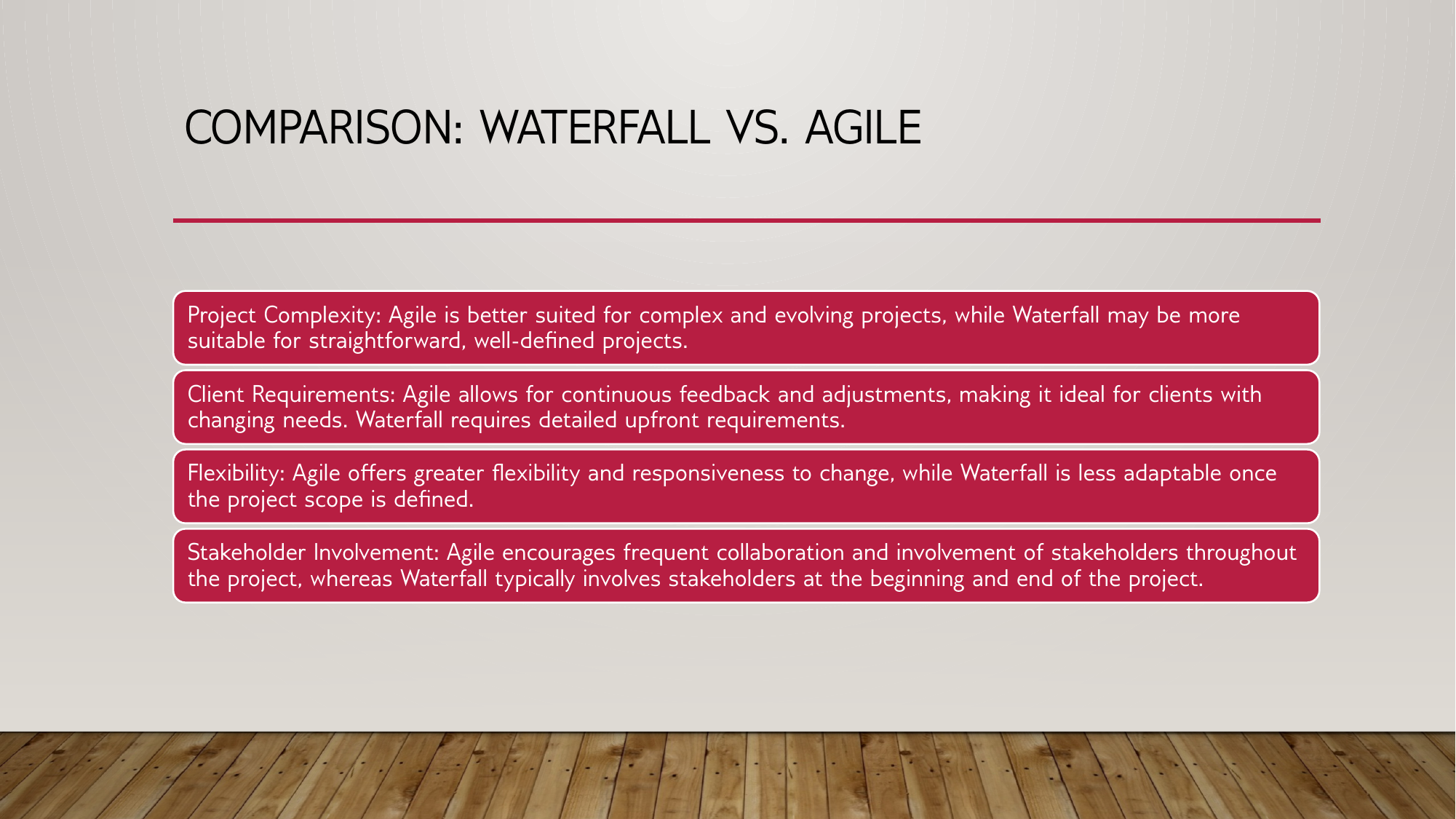

# Comparison: Waterfall vs. Agile
Project Complexity: Agile is better suited for complex and evolving projects, while Waterfall may be more suitable for straightforward, well-defined projects.
Client Requirements: Agile allows for continuous feedback and adjustments, making it ideal for clients with changing needs. Waterfall requires detailed upfront requirements.
Flexibility: Agile offers greater flexibility and responsiveness to change, while Waterfall is less adaptable once the project scope is defined.
Stakeholder Involvement: Agile encourages frequent collaboration and involvement of stakeholders throughout the project, whereas Waterfall typically involves stakeholders at the beginning and end of the project.